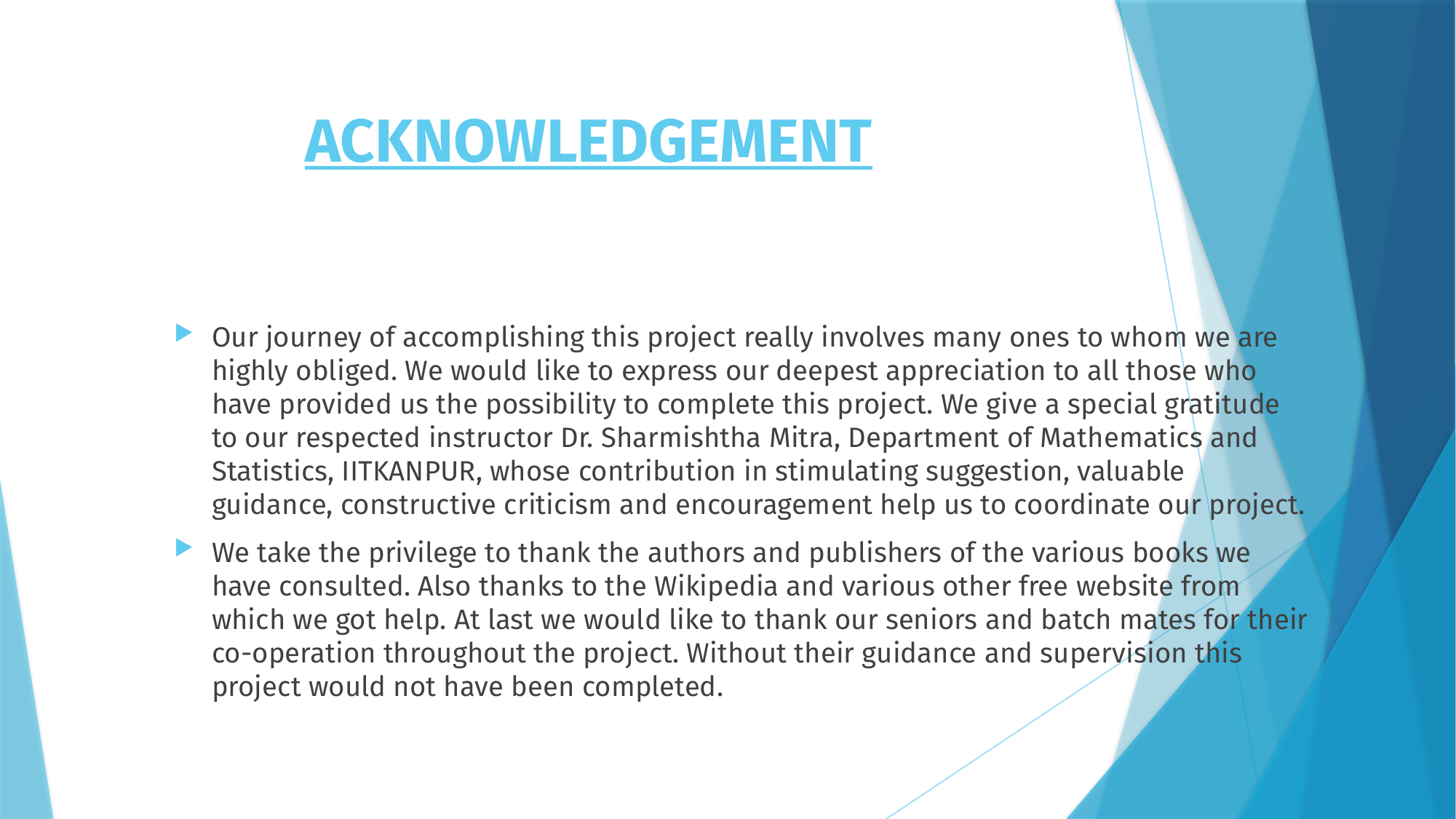

# ACKNOWLEDGEMENT
Our journey of accomplishing this project really involves many ones to whom we are highly obliged. We would like to express our deepest appreciation to all those who have provided us the possibility to complete this project. We give a special gratitude to our respected instructor Dr. Sharmishtha Mitra, Department of Mathematics and Statistics, IITKANPUR, whose contribution in stimulating suggestion, valuable guidance, constructive criticism and encouragement help us to coordinate our project.
We take the privilege to thank the authors and publishers of the various books we have consulted. Also thanks to the Wikipedia and various other free website from which we got help. At last we would like to thank our seniors and batch mates for their co-operation throughout the project. Without their guidance and supervision this project would not have been completed.